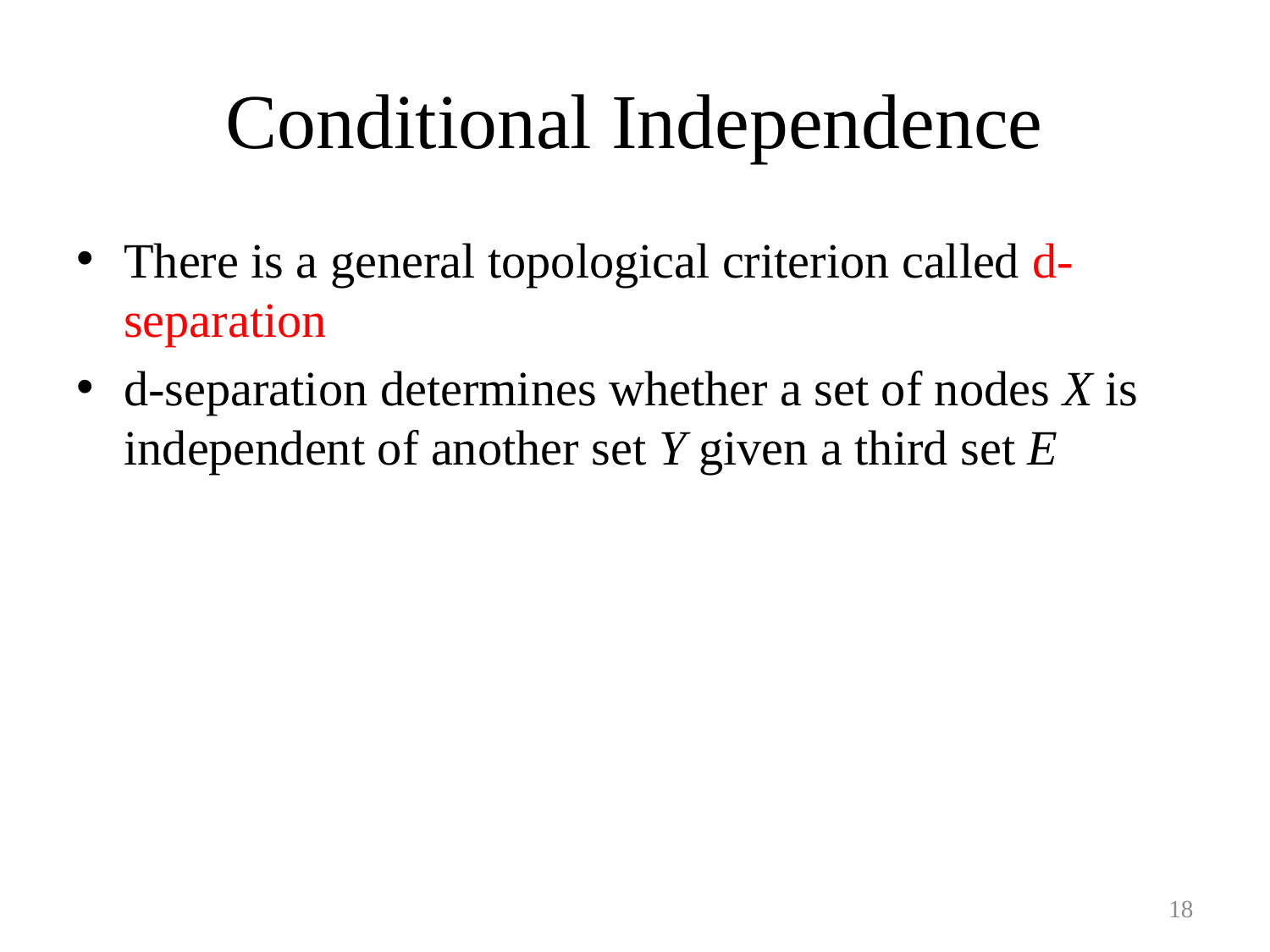

# Conditional Independence
There is a general topological criterion called d-separation
d-separation determines whether a set of nodes X is independent of another set Y given a third set E
18